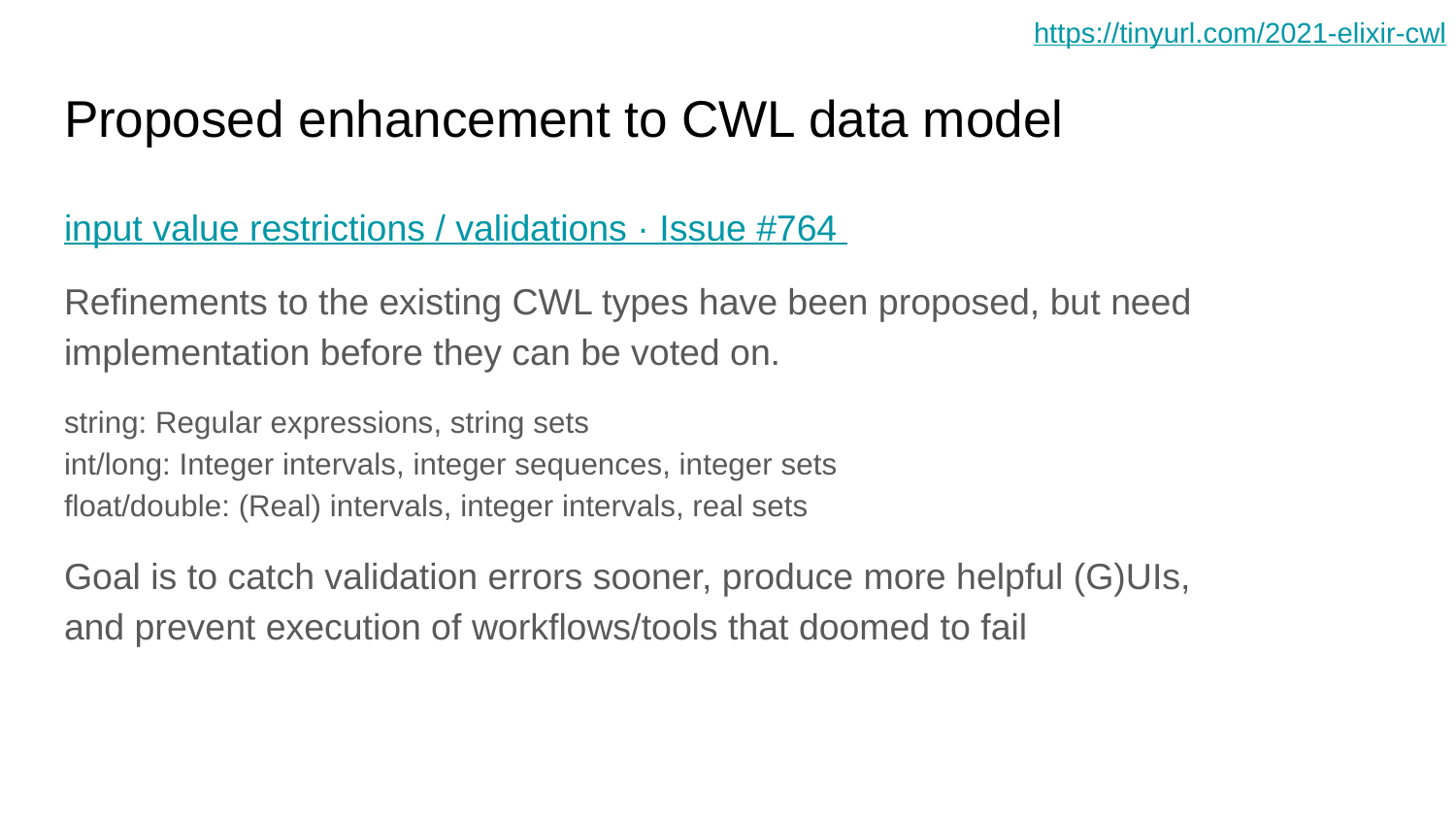

# Proposed enhancement to CWL data model
input value restrictions / validations · Issue #764
Refinements to the existing CWL types have been proposed, but need implementation before they can be voted on.
string: Regular expressions, string sets
int/long: Integer intervals, integer sequences, integer sets
float/double: (Real) intervals, integer intervals, real sets
Goal is to catch validation errors sooner, produce more helpful (G)UIs, and prevent execution of workflows/tools that doomed to fail